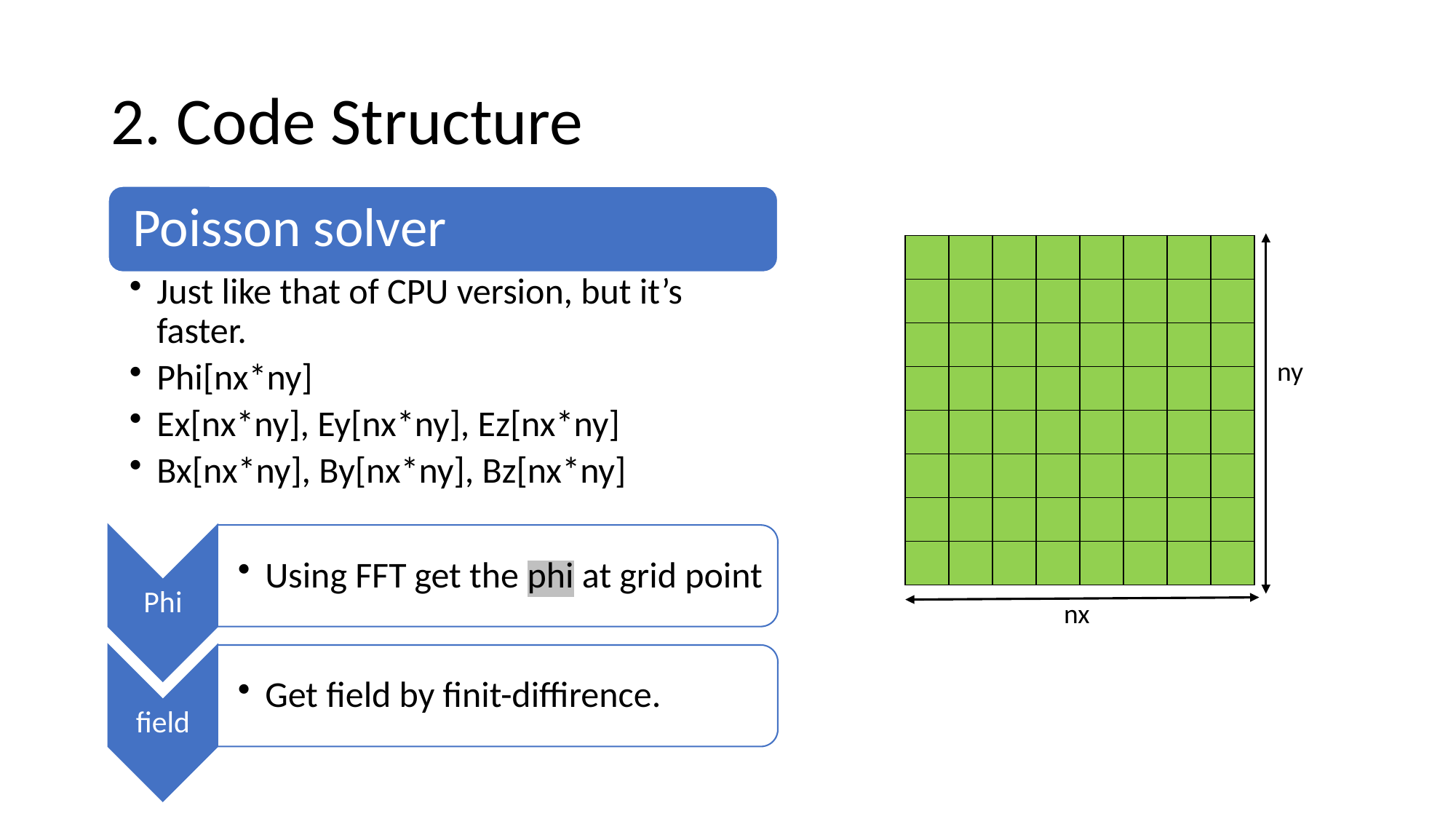

# 2. Code Structure
Poisson solver
Just like that of CPU version, but it’s faster.
Phi[nx*ny]
Ex[nx*ny], Ey[nx*ny], Ez[nx*ny]
Bx[nx*ny], By[nx*ny], Bz[nx*ny]
|  |  |  |  |  |  |  |  |
| --- | --- | --- | --- | --- | --- | --- | --- |
|  |  |  |  |  |  |  |  |
|  |  |  |  |  |  |  |  |
|  |  |  |  |  |  |  |  |
|  |  |  |  |  |  |  |  |
|  |  |  |  |  |  |  |  |
|  |  |  |  |  |  |  |  |
|  |  |  |  |  |  |  |  |
ny
Phi
Using FFT get the phi at grid point
field
Get field by finit-diffirence.
nx